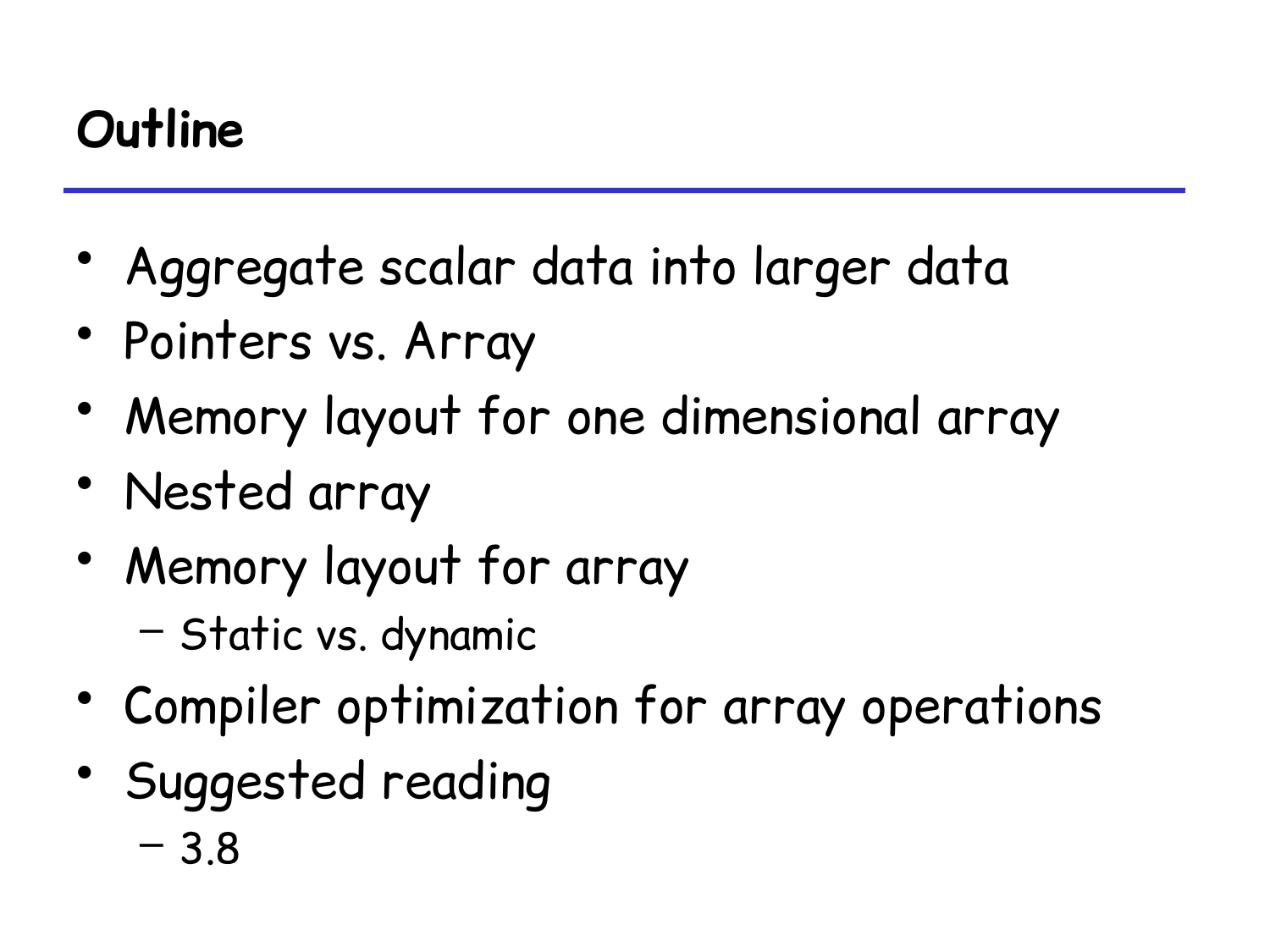

# Outline
Aggregate scalar data into larger data
Pointers vs. Array
Memory layout for one dimensional array
Nested array
Memory layout for array
Static vs. dynamic
Compiler optimization for array operations
Suggested reading
3.8
2